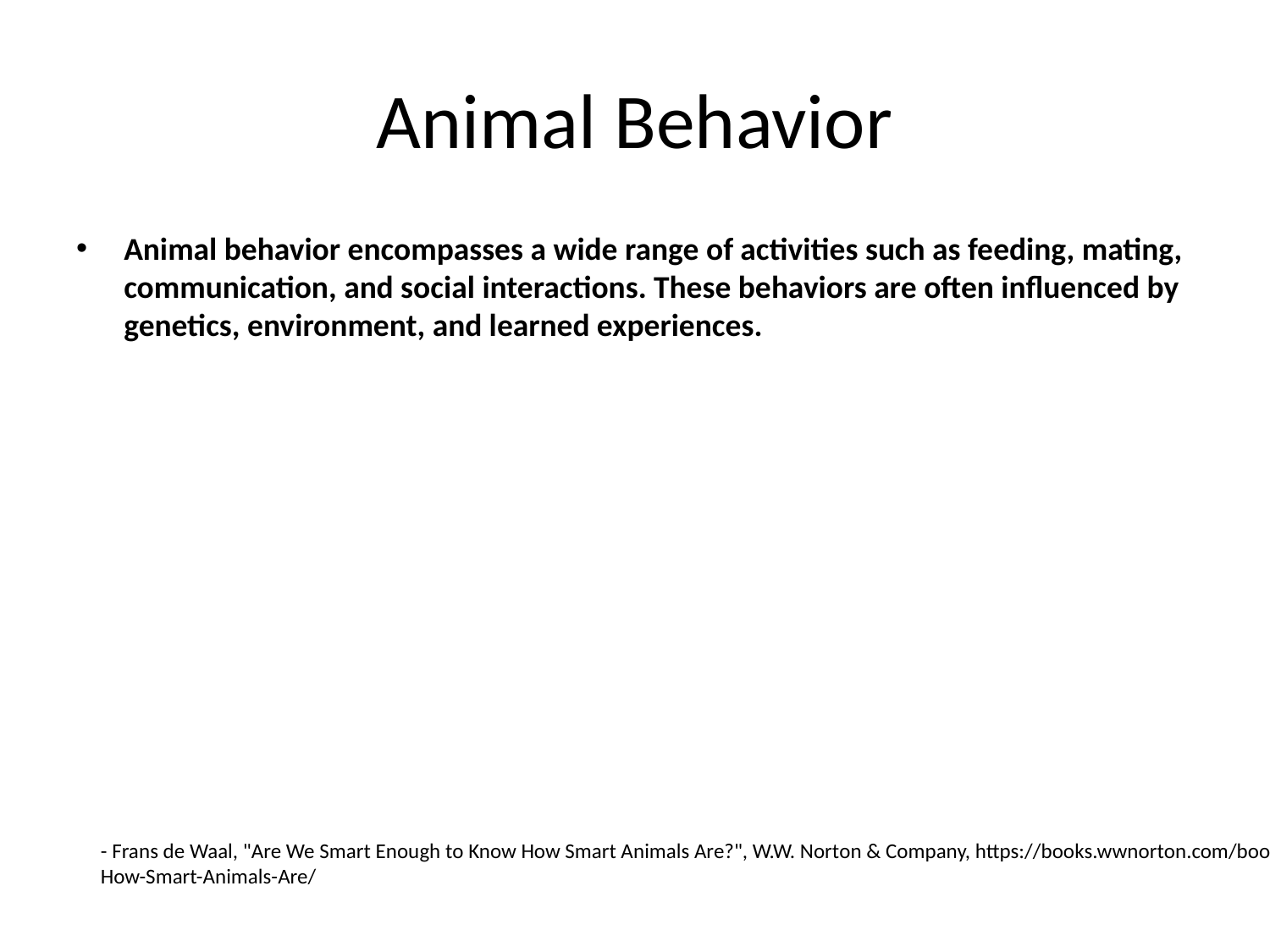

# Animal Behavior
Animal behavior encompasses a wide range of activities such as feeding, mating, communication, and social interactions. These behaviors are often influenced by genetics, environment, and learned experiences.

- Frans de Waal, "Are We Smart Enough to Know How Smart Animals Are?", W.W. Norton & Company, https://books.wwnorton.com/books/Are-We-Smart-Enough-to-Know-How-Smart-Animals-Are/